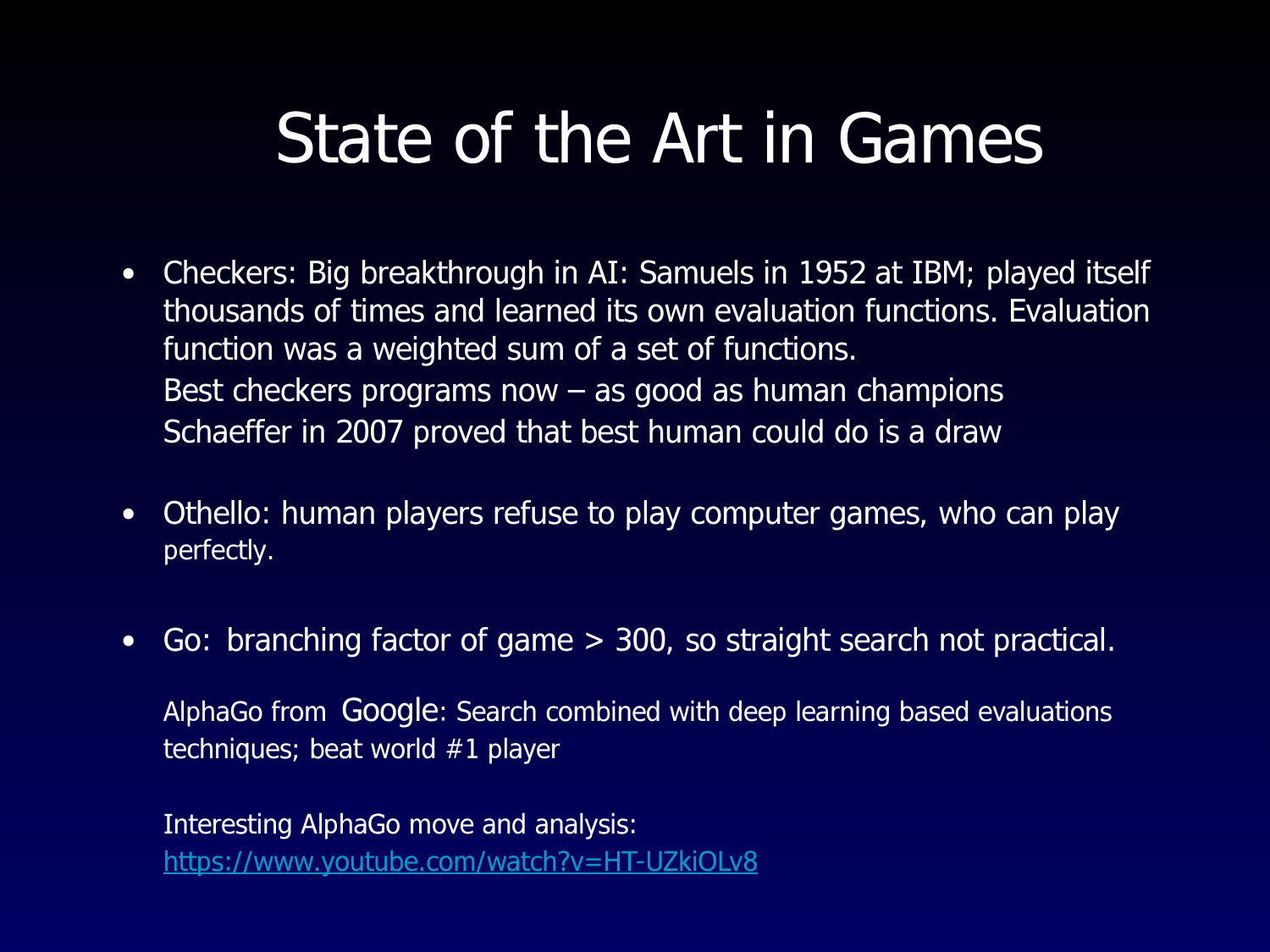

State
of
the
Art in Games
•
Checkers: Big breakthrough in AI: Samuels in 1952 at IBM; played itself
thousands of times and learned its own evaluation functions. Evaluation function was a weighted sum of a set of functions.
Best checkers programs now – as good as human champions
Schaeffer in 2007 proved that best human could do is a draw
•
Othello: human players refuse to play computer games, who can play
perfectly.
•
Go: branching factor of game > 300, so straight search not practical.

AlphaGo from Google: Search combined with deep learning based evaluations techniques; beat world #1 player

Interesting AlphaGo move and analysis:
https://www.youtube.com/watch?v=HT-UZkiOLv8